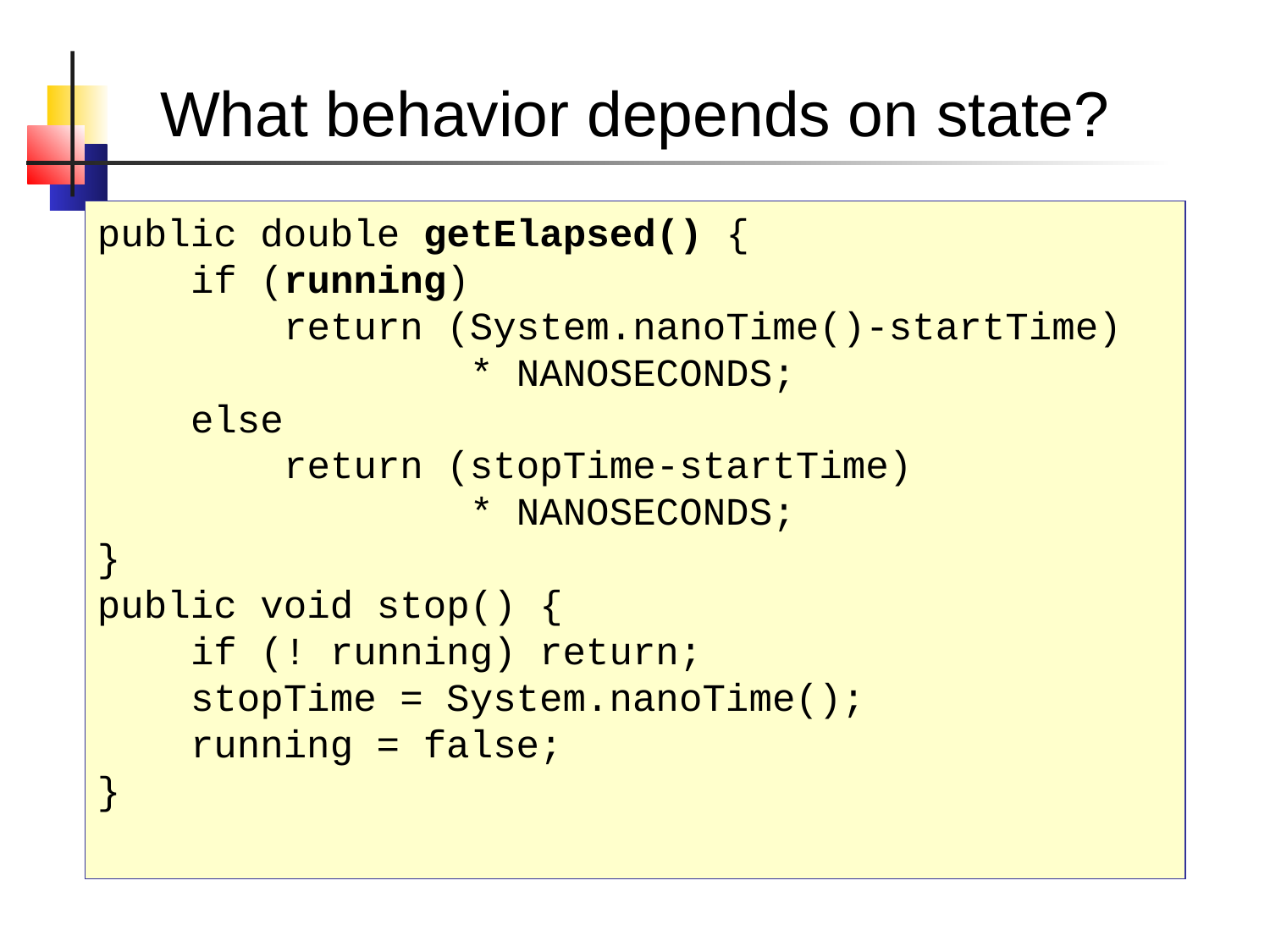

What behavior depends on state?

public double getElapsed() {
    if (running)
        return (System.nanoTime()-startTime)
                * NANOSECONDS;
    else
        return (stopTime-startTime)
                * NANOSECONDS;
}
public void stop() {
    if (! running) return;
    stopTime = System.nanoTime();
    running = false;
}